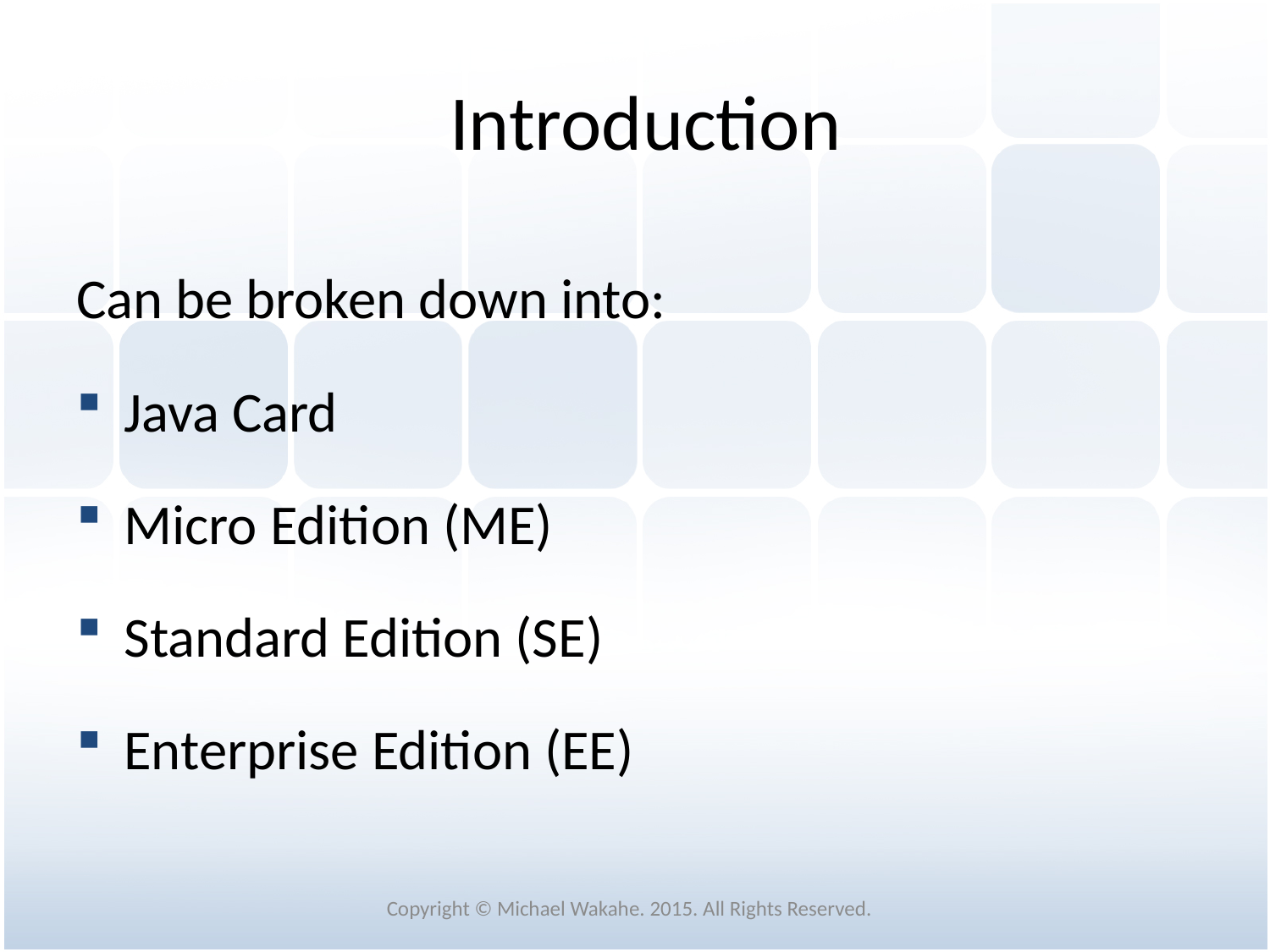

# Introduction
Can be broken down into:
Java Card
Micro Edition (ME)
Standard Edition (SE)
Enterprise Edition (EE)
Copyright © Michael Wakahe. 2015. All Rights Reserved.